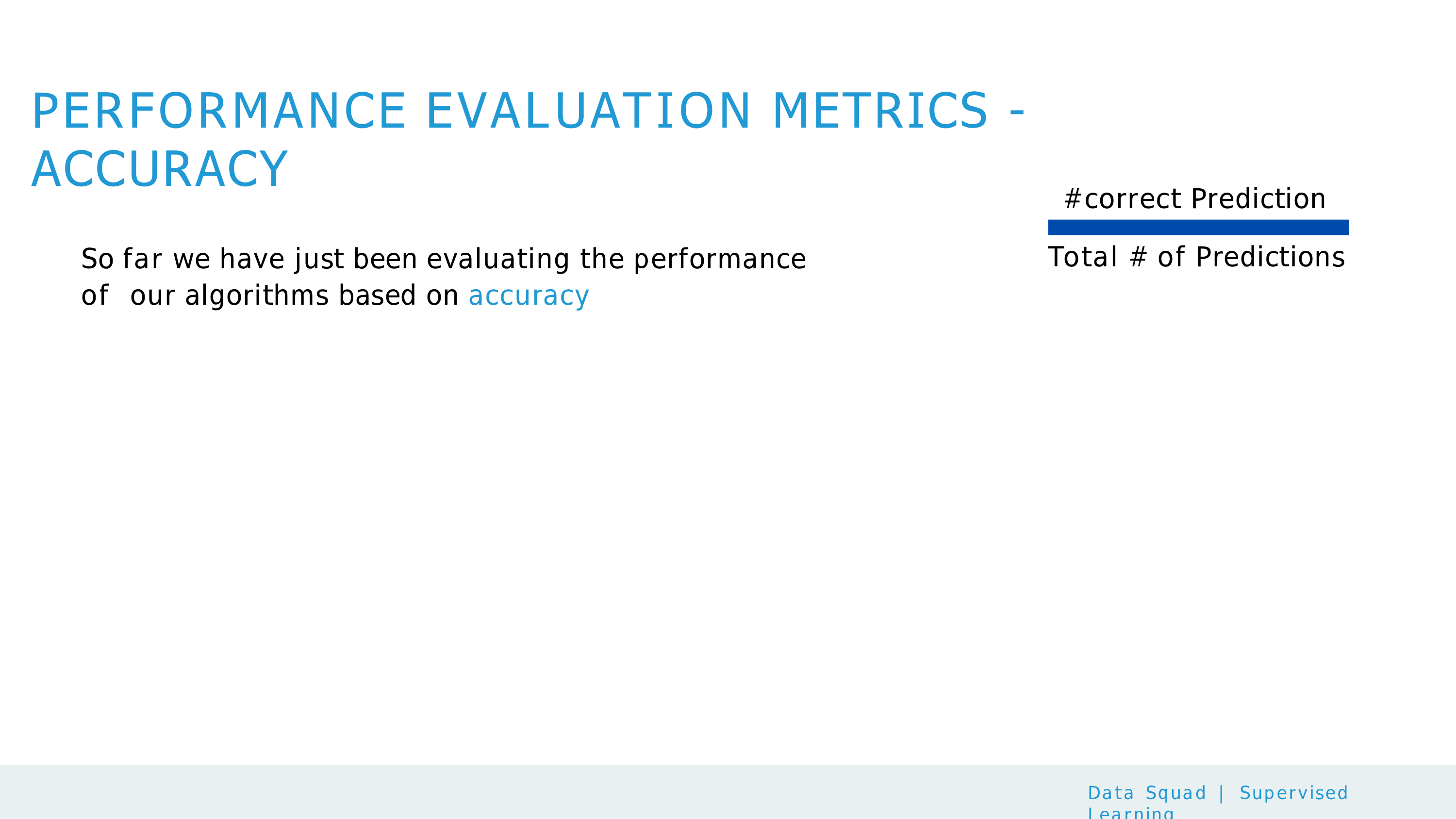

# PERFORMANCE EVALUATION METRICS - ACCURACY
#correct Prediction
Total # of Predictions

So far we have just been evaluating the performance of  our algorithms based on accuracy
Data  Squad  |  Supervised  Learning